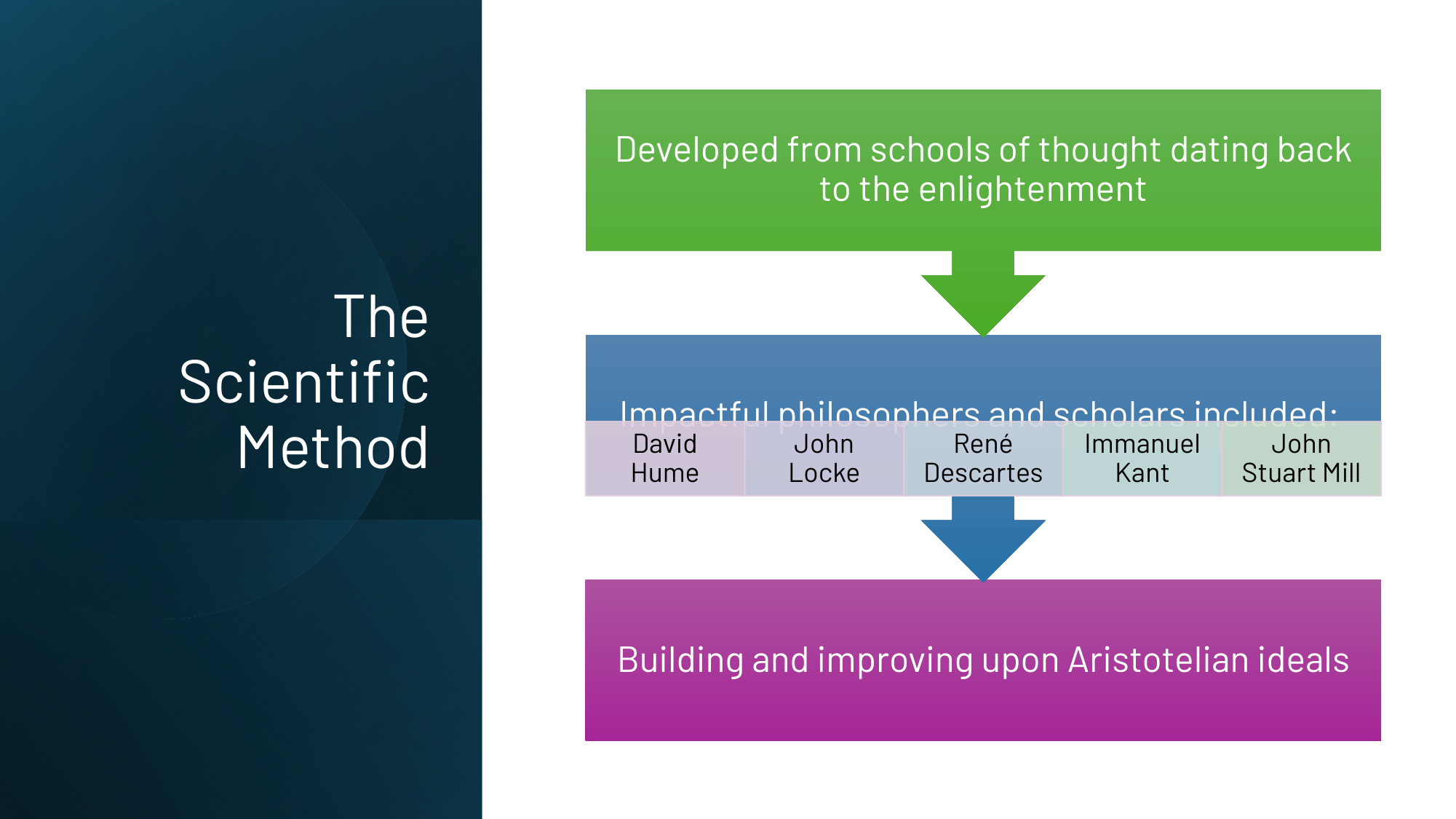

Building and improving upon Aristotelian ideals
Impactful philosophers and scholars included:
David Hume
John Locke
René Descartes
Immanuel Kant
John Stuart Mill
Developed from schools of thought dating back to the enlightenment

# The Scientific Method